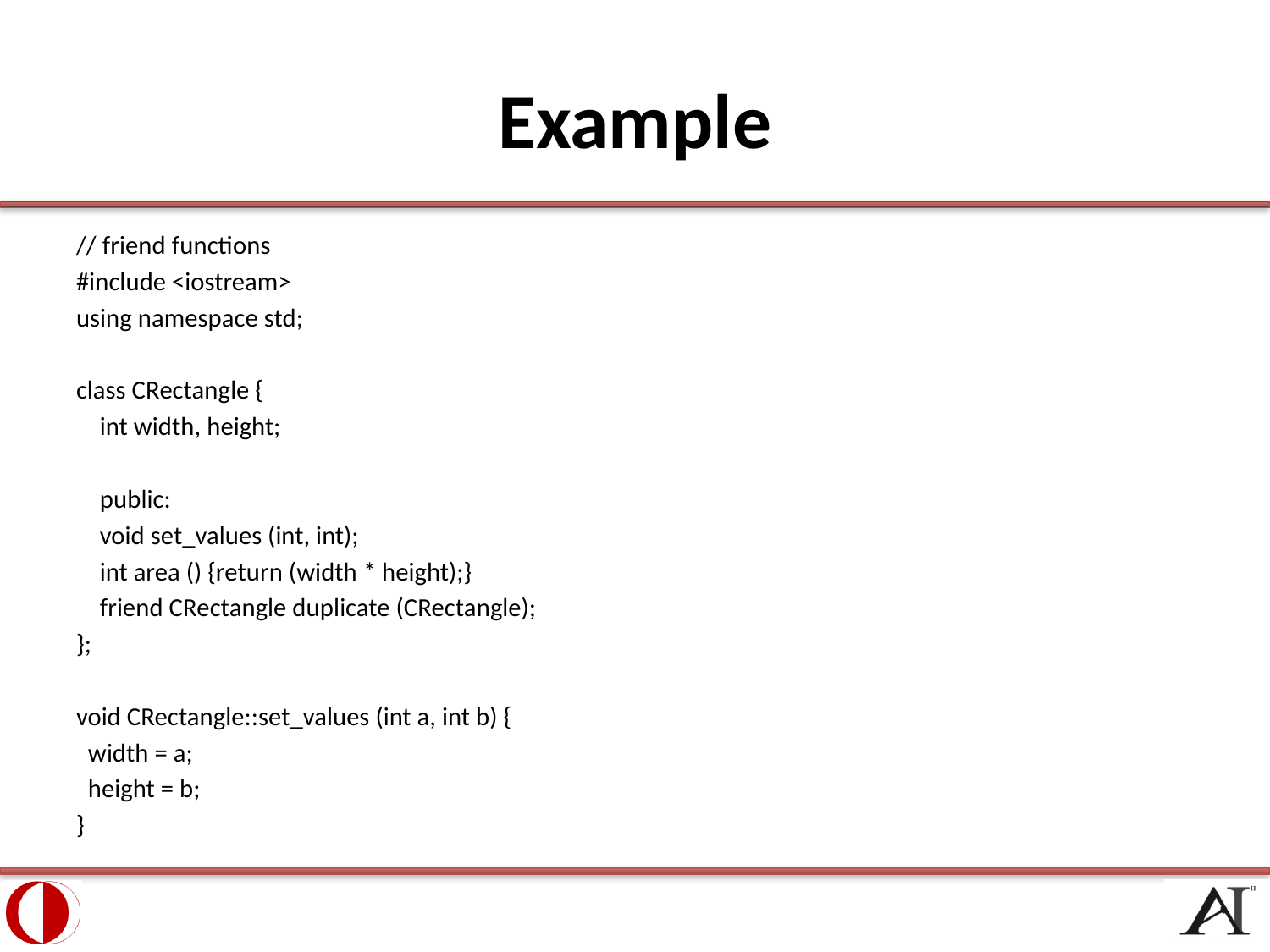

# Example
// friend functions
#include <iostream>
using namespace std;

class CRectangle {
    int width, height;

    public:
    void set_values (int, int);
    int area () {return (width * height);}
    friend CRectangle duplicate (CRectangle);
};

void CRectangle::set_values (int a, int b) {
  width = a;
  height = b;
}
4